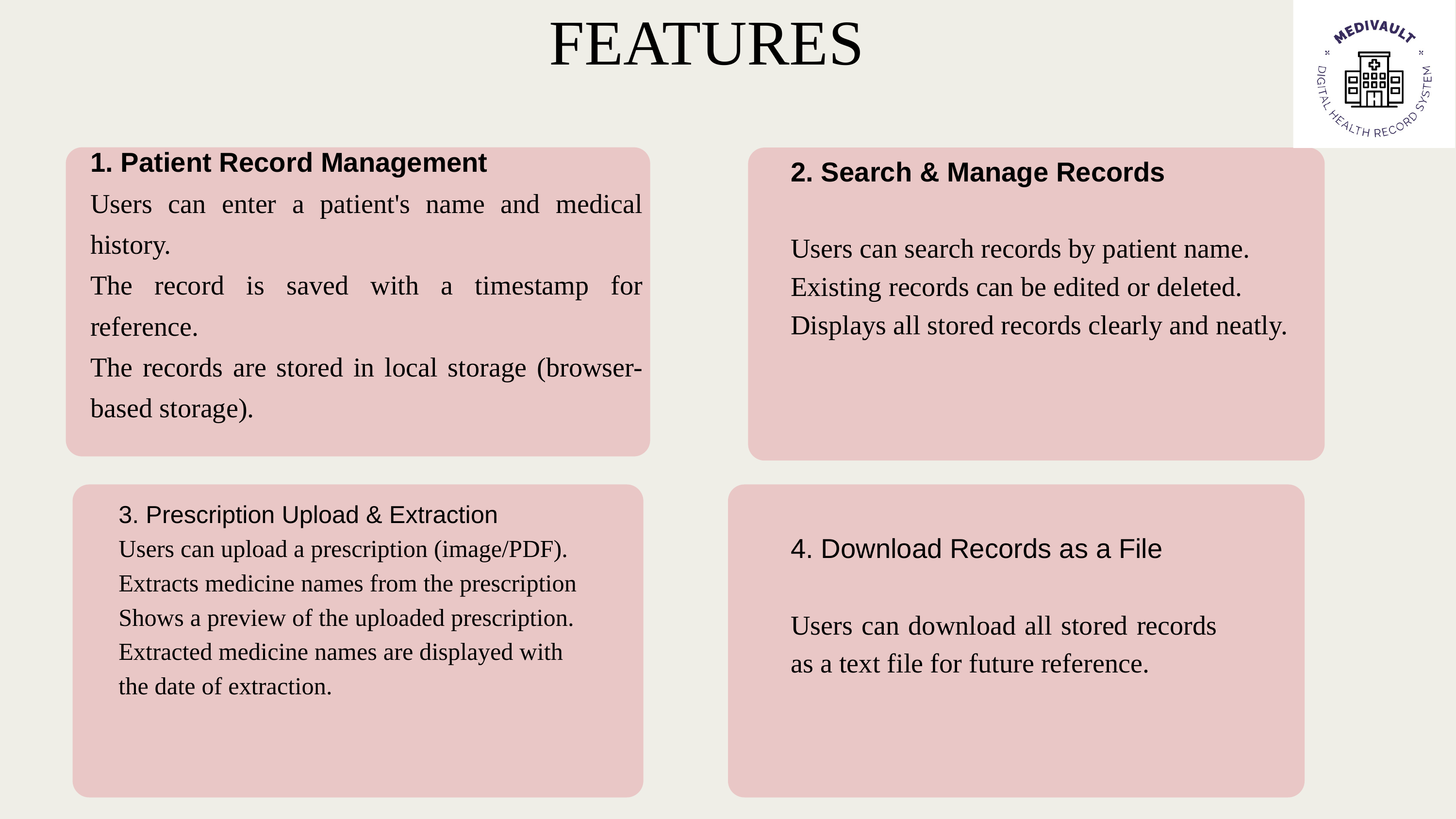

FEATURES
1. Patient Record Management
Users can enter a patient's name and medical history.
The record is saved with a timestamp for reference.
The records are stored in local storage (browser-based storage).

2. Search & Manage Records

Users can search records by patient name.
Existing records can be edited or deleted.
Displays all stored records clearly and neatly.

3. Prescription Upload & Extraction
Users can upload a prescription (image/PDF).
Extracts medicine names from the prescription
Shows a preview of the uploaded prescription.
Extracted medicine names are displayed with the date of extraction.

4. Download Records as a File

Users can download all stored records as a text file for future reference.